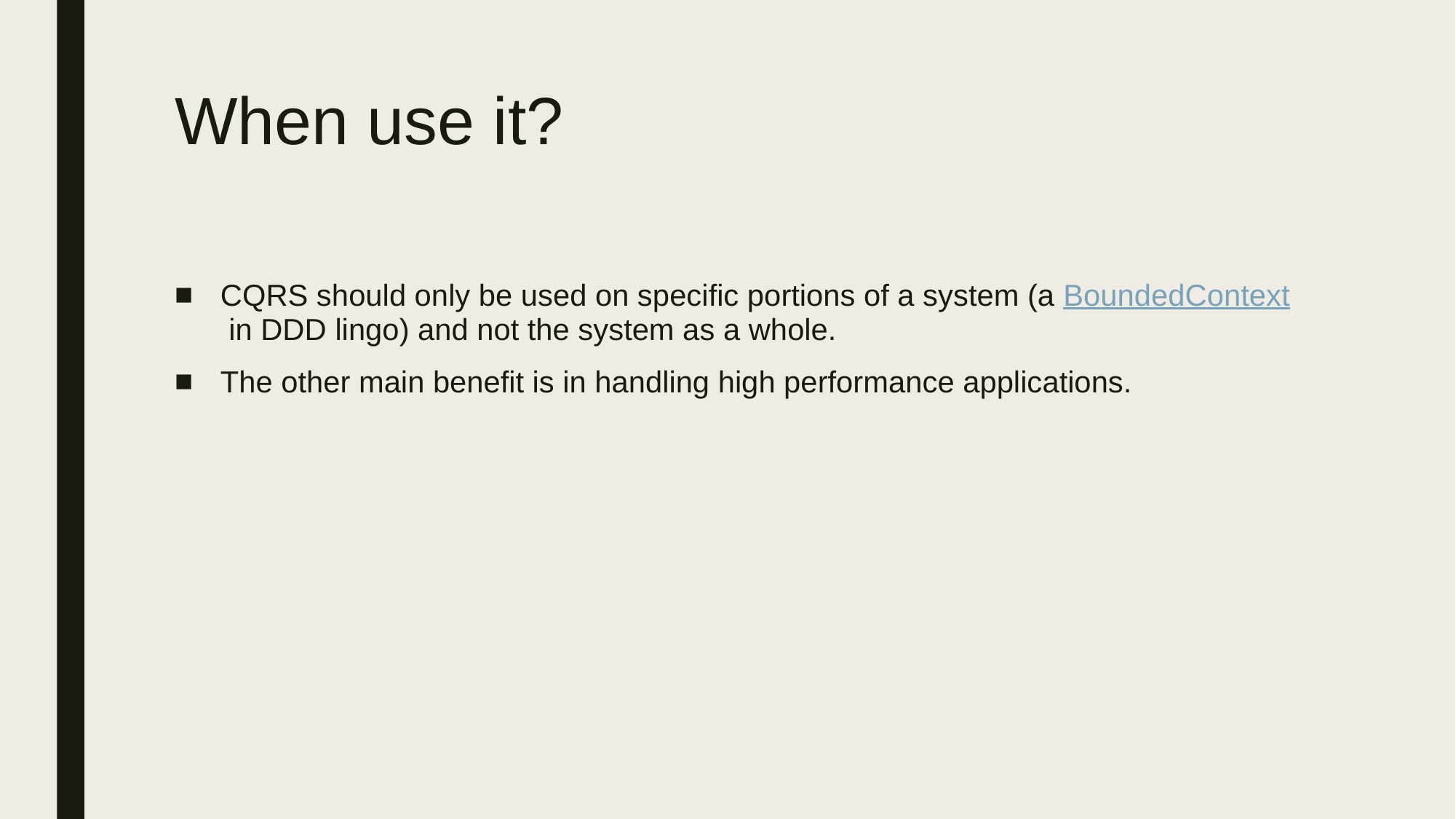

# When use it?
CQRS should only be used on specific portions of a system (a BoundedContext in DDD lingo) and not the system as a whole.
The other main benefit is in handling high performance applications.